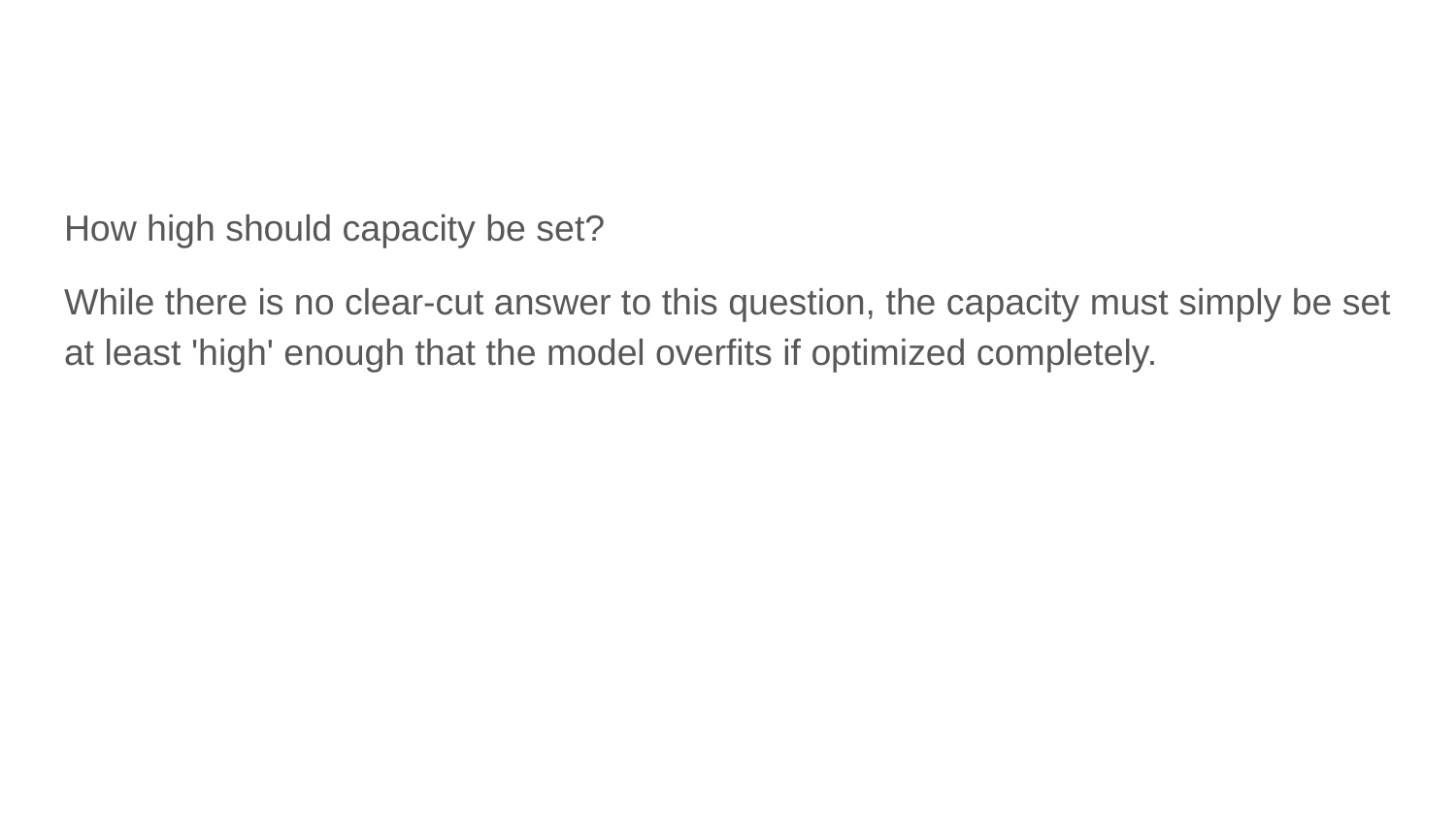

How high should capacity be set?
While there is no clear-cut answer to this question, the capacity must simply be set at least 'high' enough that the model overfits if optimized completely.